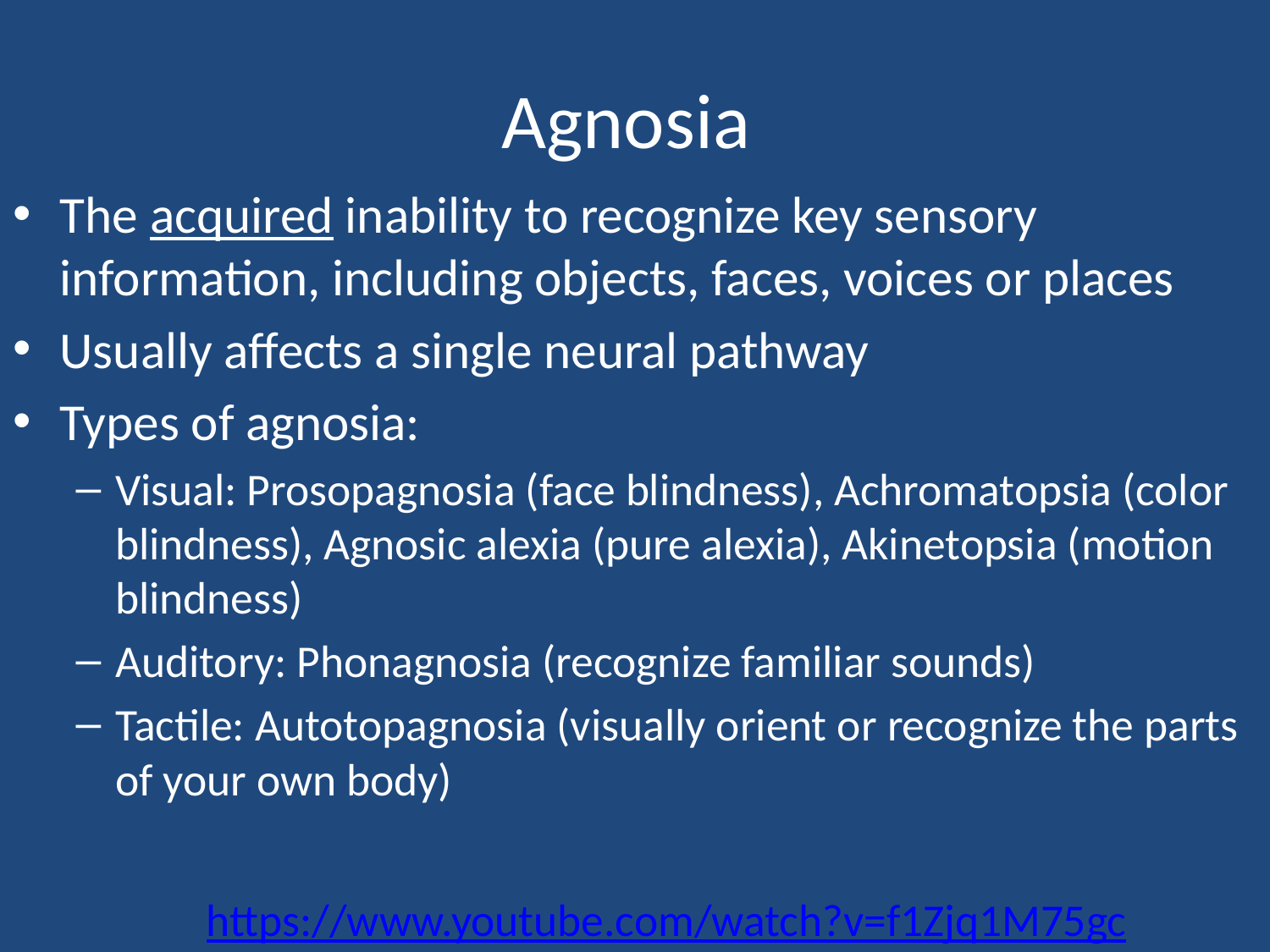

# Agnosia
The acquired inability to recognize key sensory information, including objects, faces, voices or places
Usually affects a single neural pathway
Types of agnosia:
Visual: Prosopagnosia (face blindness), Achromatopsia (color blindness), Agnosic alexia (pure alexia), Akinetopsia (motion blindness)
Auditory: Phonagnosia (recognize familiar sounds)
Tactile: Autotopagnosia (visually orient or recognize the parts of your own body)

https://www.youtube.com/watch?v=f1Zjq1M75gc